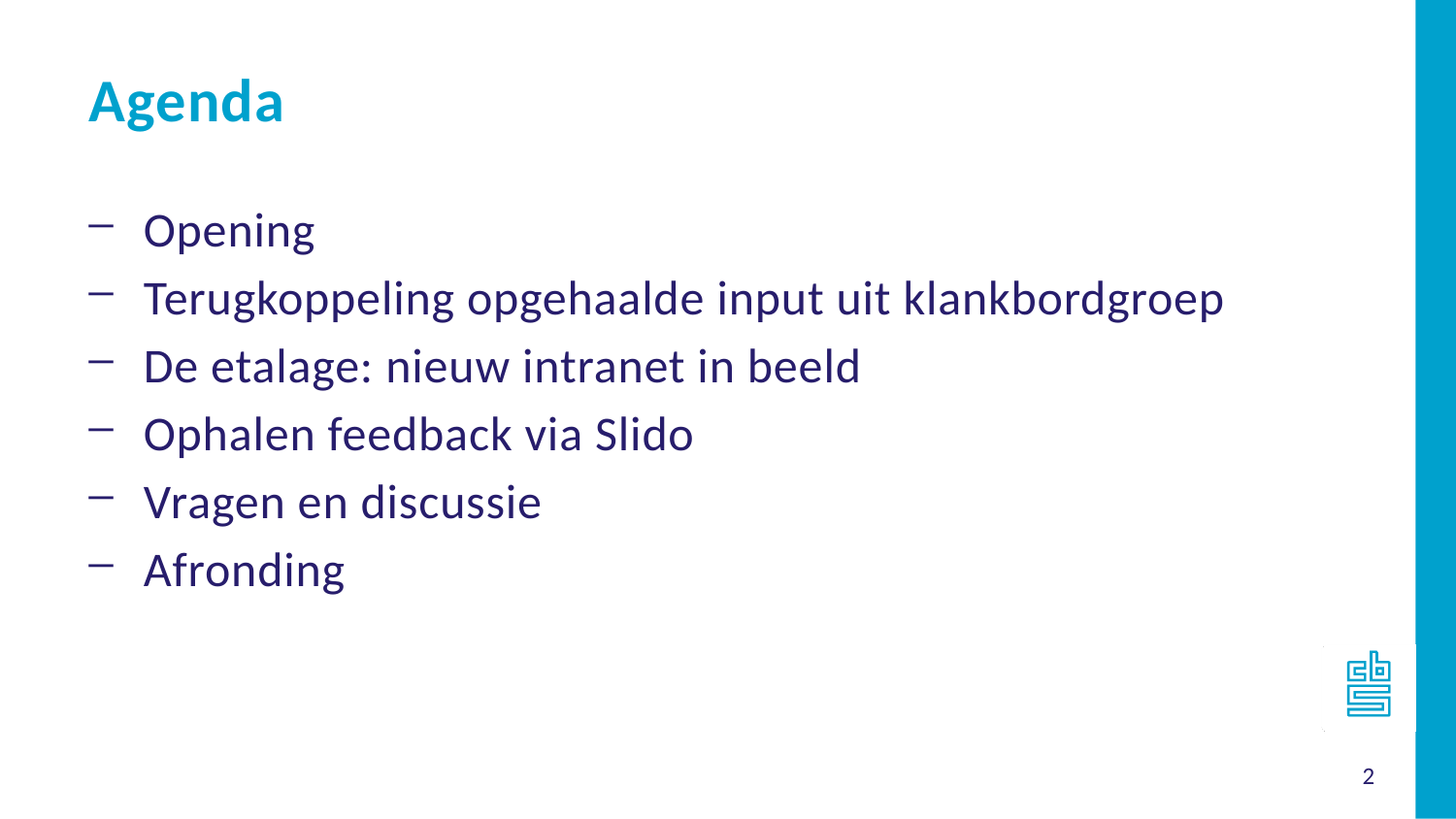

Agenda
Opening
Terugkoppeling opgehaalde input uit klankbordgroep
De etalage: nieuw intranet in beeld
Ophalen feedback via Slido
Vragen en discussie
Afronding

2